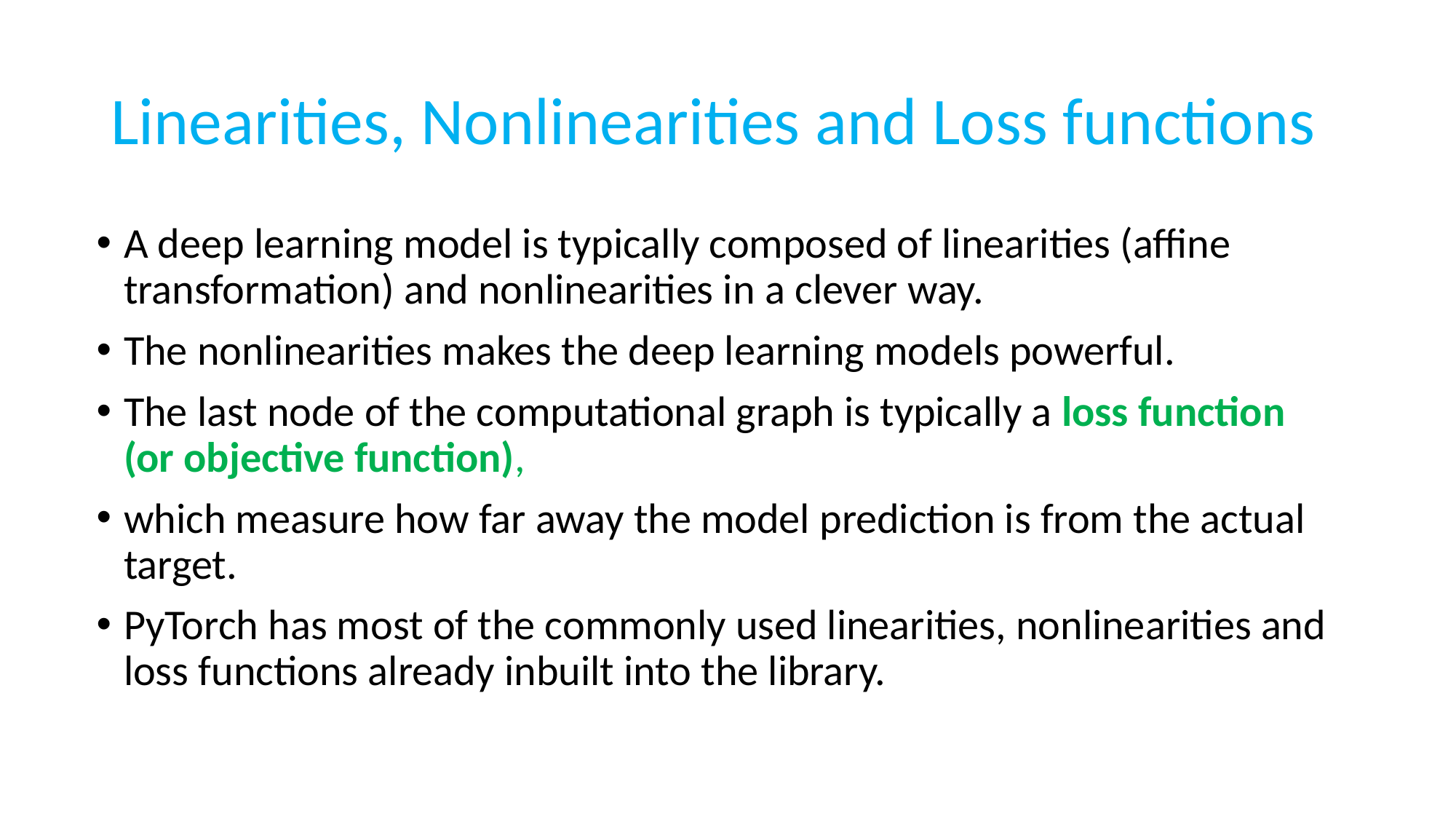

# Linearities, Nonlinearities and Loss functions
A deep learning model is typically composed of linearities (affine transformation) and nonlinearities in a clever way.
The nonlinearities makes the deep learning models powerful.
The last node of the computational graph is typically a loss function (or objective function),
which measure how far away the model prediction is from the actual target.
PyTorch has most of the commonly used linearities, nonlinearities and loss functions already inbuilt into the library.